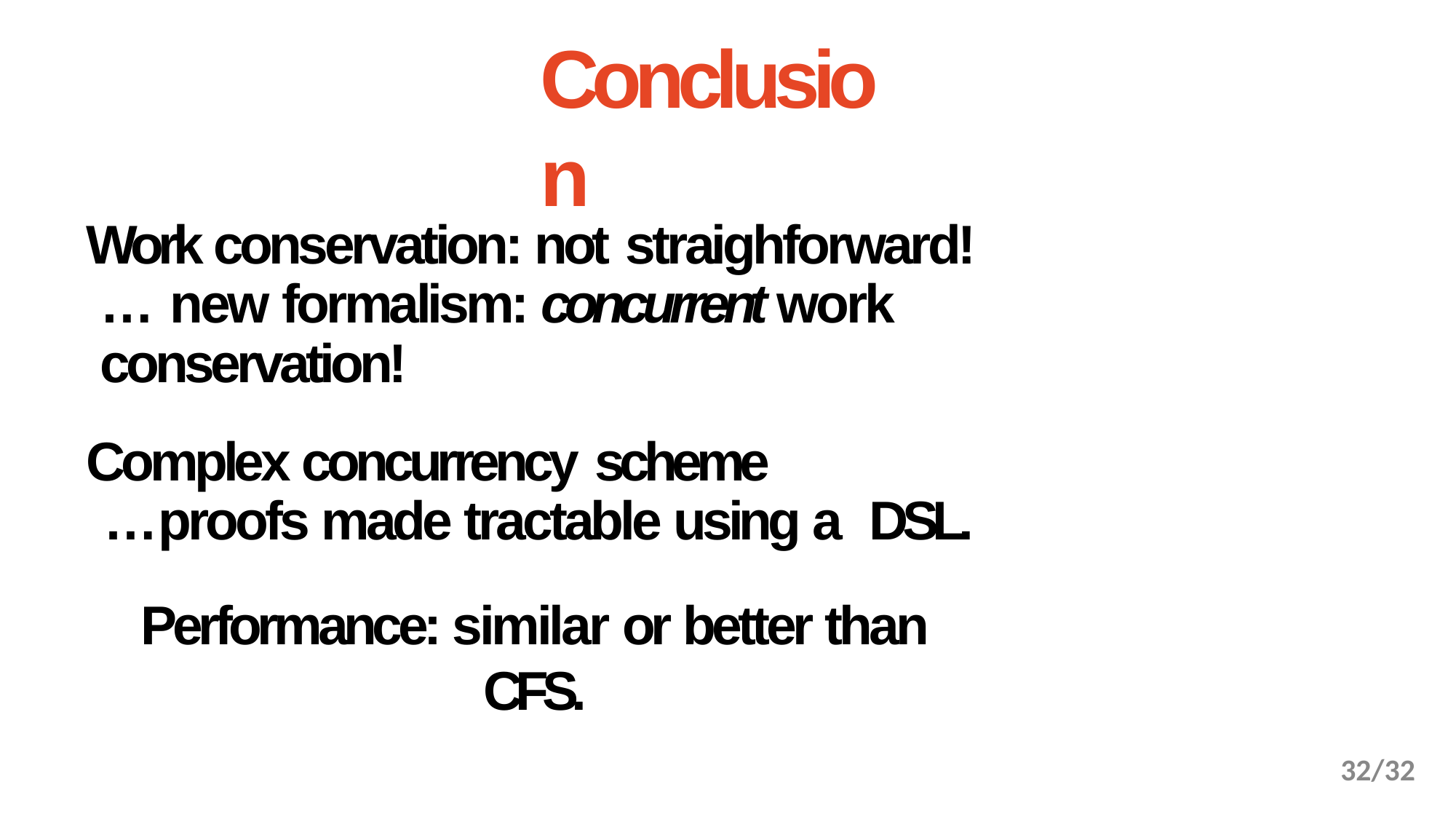

# Conclusion
Work conservation: not straighforward!
… new formalism: concurrent work conservation!
Complex concurrency scheme
…proofs made tractable using a DSL.
Performance: similar or better than CFS.
32/32